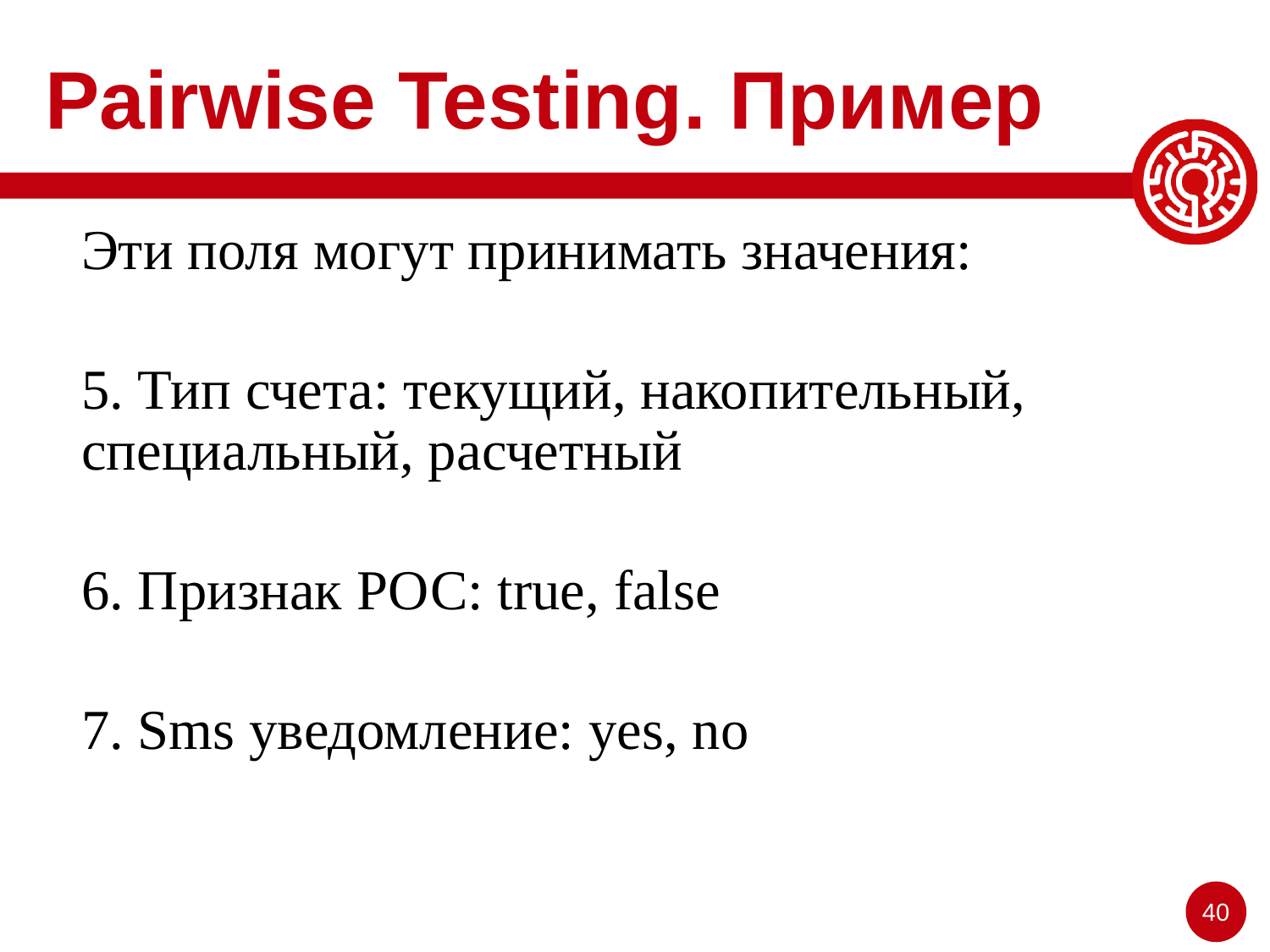

# Pairwise Testing. Пример
Эти поля могут принимать значения:

5. Тип счета: текущий, накопительный, специальный, расчетный

6. Признак РОС: true, false

7. Sms уведомление: yes, no
40